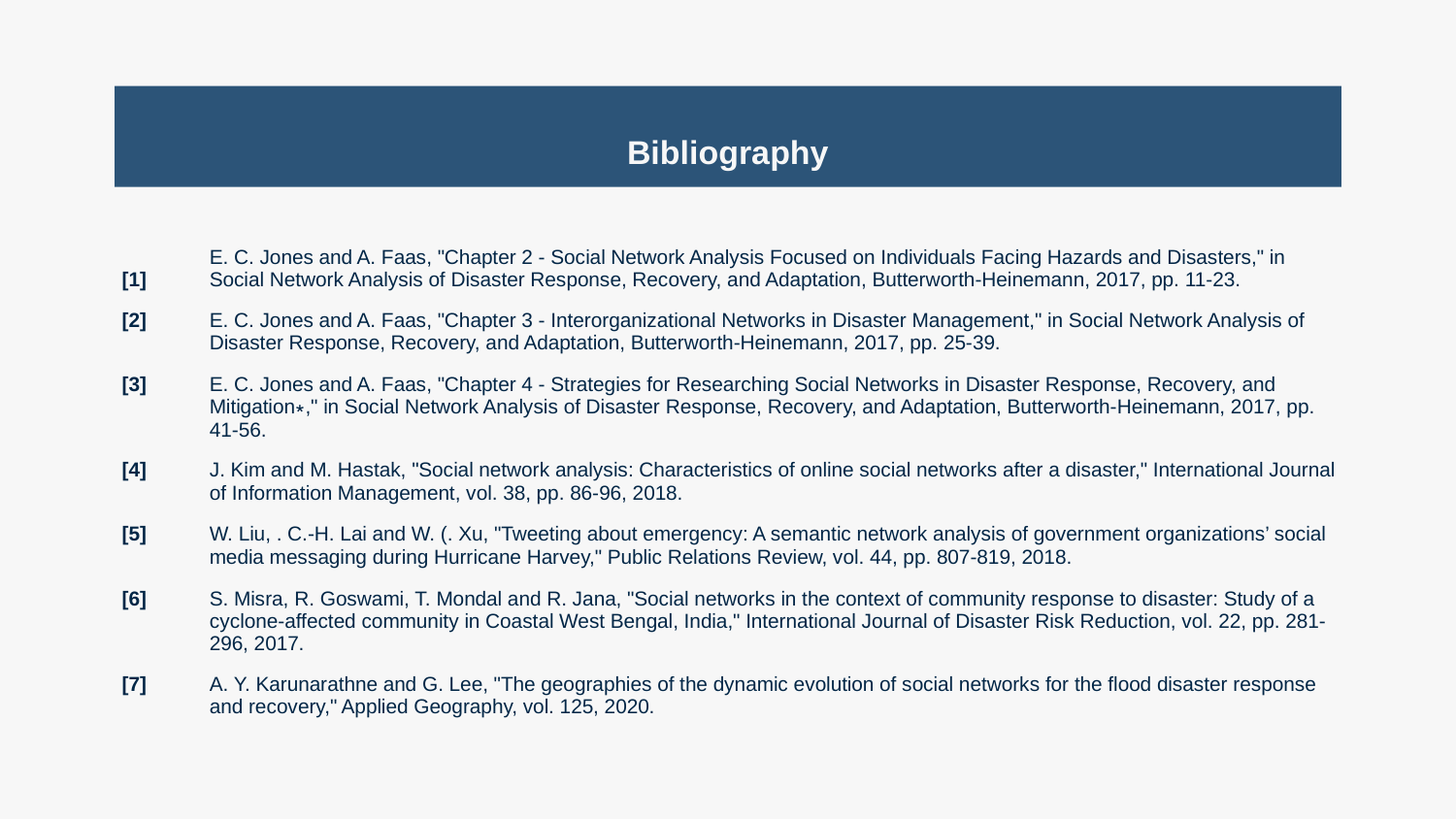

# Bibliography

| [1] | E. C. Jones and A. Faas, "Chapter 2 - Social Network Analysis Focused on Individuals Facing Hazards and Disasters," in Social Network Analysis of Disaster Response, Recovery, and Adaptation, Butterworth-Heinemann, 2017, pp. 11-23. |
| --- | --- |
| [2] | E. C. Jones and A. Faas, "Chapter 3 - Interorganizational Networks in Disaster Management," in Social Network Analysis of Disaster Response, Recovery, and Adaptation, Butterworth-Heinemann, 2017, pp. 25-39. |
| [3] | E. C. Jones and A. Faas, "Chapter 4 - Strategies for Researching Social Networks in Disaster Response, Recovery, and Mitigation∗," in Social Network Analysis of Disaster Response, Recovery, and Adaptation, Butterworth-Heinemann, 2017, pp. 41-56. |
| [4] | J. Kim and M. Hastak, "Social network analysis: Characteristics of online social networks after a disaster," International Journal of Information Management, vol. 38, pp. 86-96, 2018. |
| [5] | W. Liu, . C.-H. Lai and W. (. Xu, "Tweeting about emergency: A semantic network analysis of government organizations’ social media messaging during Hurricane Harvey," Public Relations Review, vol. 44, pp. 807-819, 2018. |
| [6] | S. Misra, R. Goswami, T. Mondal and R. Jana, "Social networks in the context of community response to disaster: Study of a cyclone-affected community in Coastal West Bengal, India," International Journal of Disaster Risk Reduction, vol. 22, pp. 281-296, 2017. |
| [7] | A. Y. Karunarathne and G. Lee, "The geographies of the dynamic evolution of social networks for the flood disaster response and recovery," Applied Geography, vol. 125, 2020. |